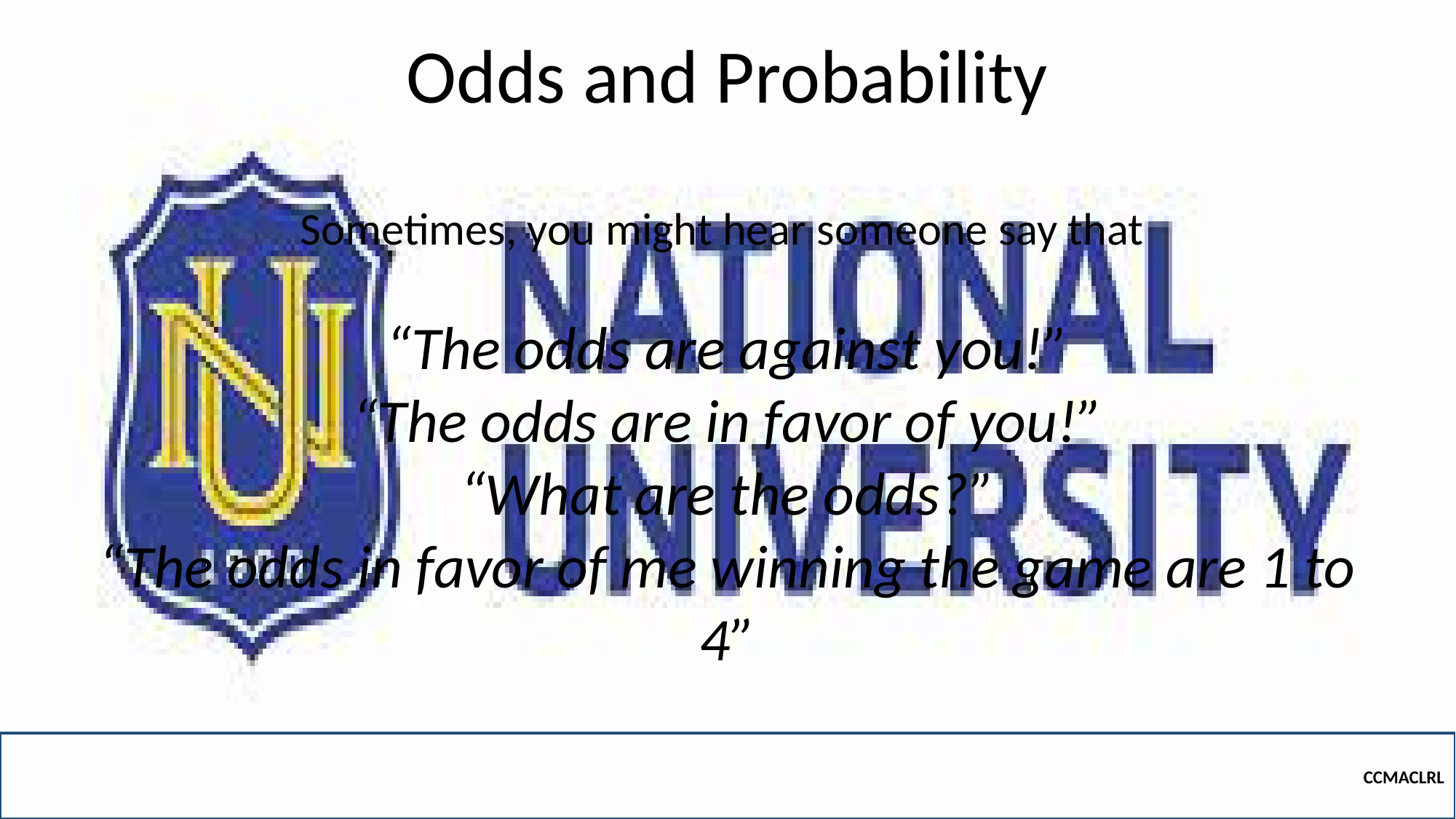

# Odds and Probability
Sometimes, you might hear someone say that

“The odds are against you!”
“The odds are in favor of you!”
“What are the odds?”
“The odds in favor of me winning the game are 1 to 4”
CCMACLRL